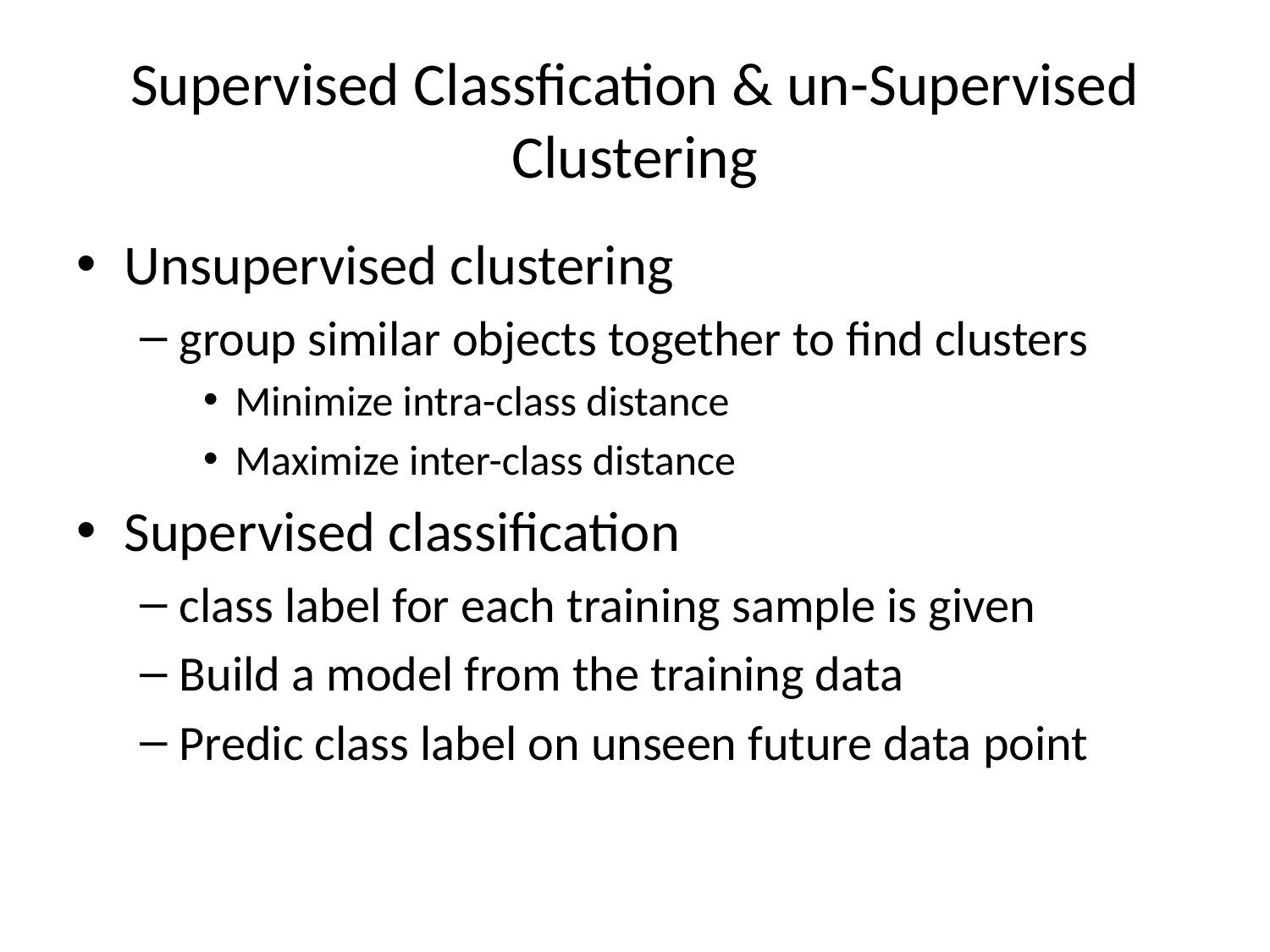

# Supervised Classfication & un-Supervised Clustering
Unsupervised clustering
group similar objects together to find clusters
Minimize intra-class distance
Maximize inter-class distance
Supervised classification
class label for each training sample is given
Build a model from the training data
Predic class label on unseen future data point